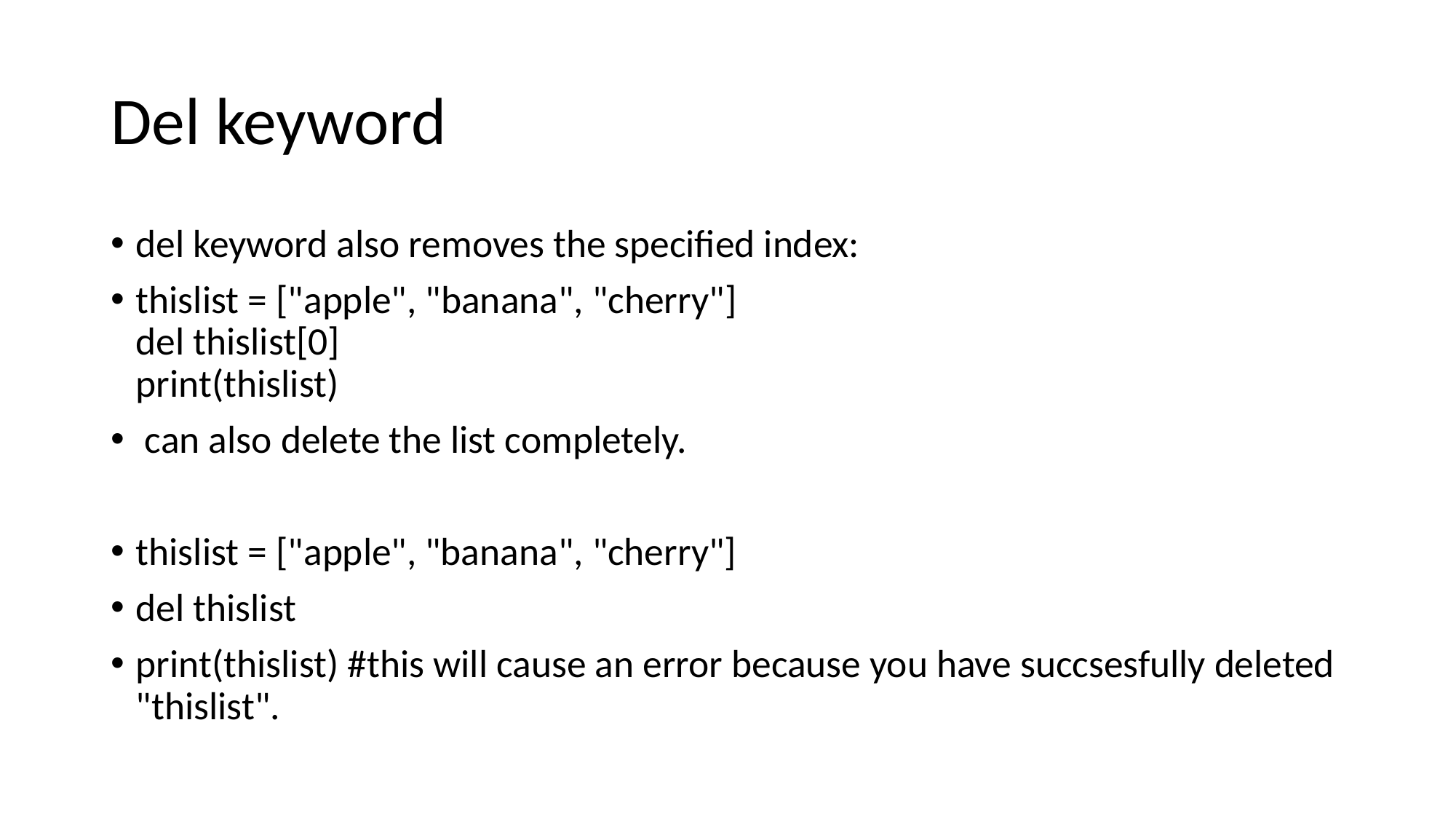

# Del keyword
del keyword also removes the specified index:
thislist = ["apple", "banana", "cherry"]
del thislist[0]
print(thislist)
 can also delete the list completely.

thislist = ["apple", "banana", "cherry"]
del thislist
print(thislist) #this will cause an error because you have succsesfully deleted "thislist".